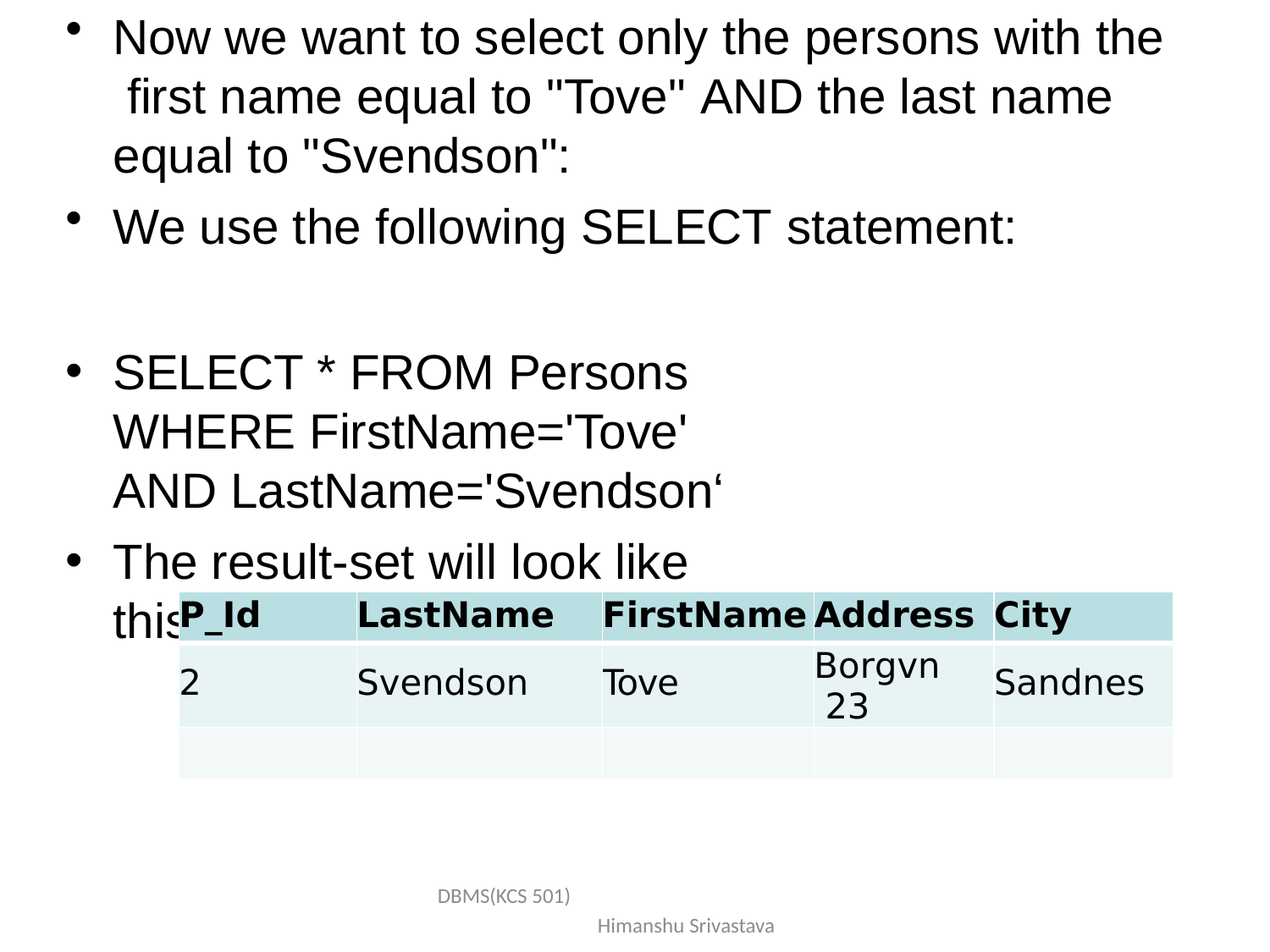

Now we want to select only the persons with the  first name equal to "Tove" AND the last name  equal to "Svendson":
We use the following SELECT statement:

SELECT * FROM Persons  WHERE FirstName='Tove'  AND LastName='Svendson‘
The result-set will look like this:
| P\_Id | LastName | FirstName | Address | City |
| --- | --- | --- | --- | --- |
| 2 | Svendson | Tove | Borgvn 23 | Sandnes |
|  |  |  |  |  |
DBMS(KCS 501)                                                                            Himanshu Srivastava